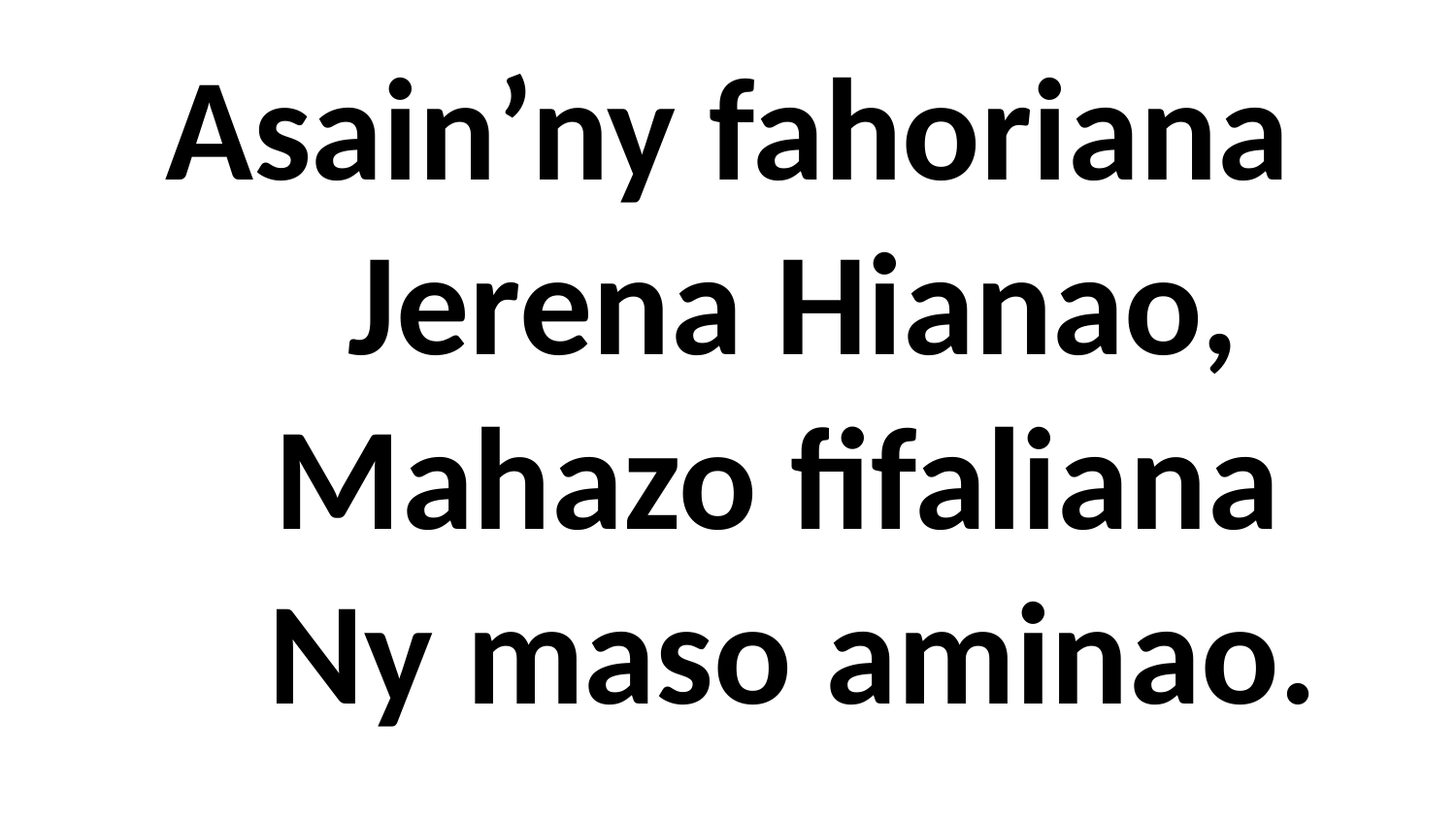

# Asain’ny fahoriana Jerena Hianao, Mahazo fifaliana Ny maso aminao.